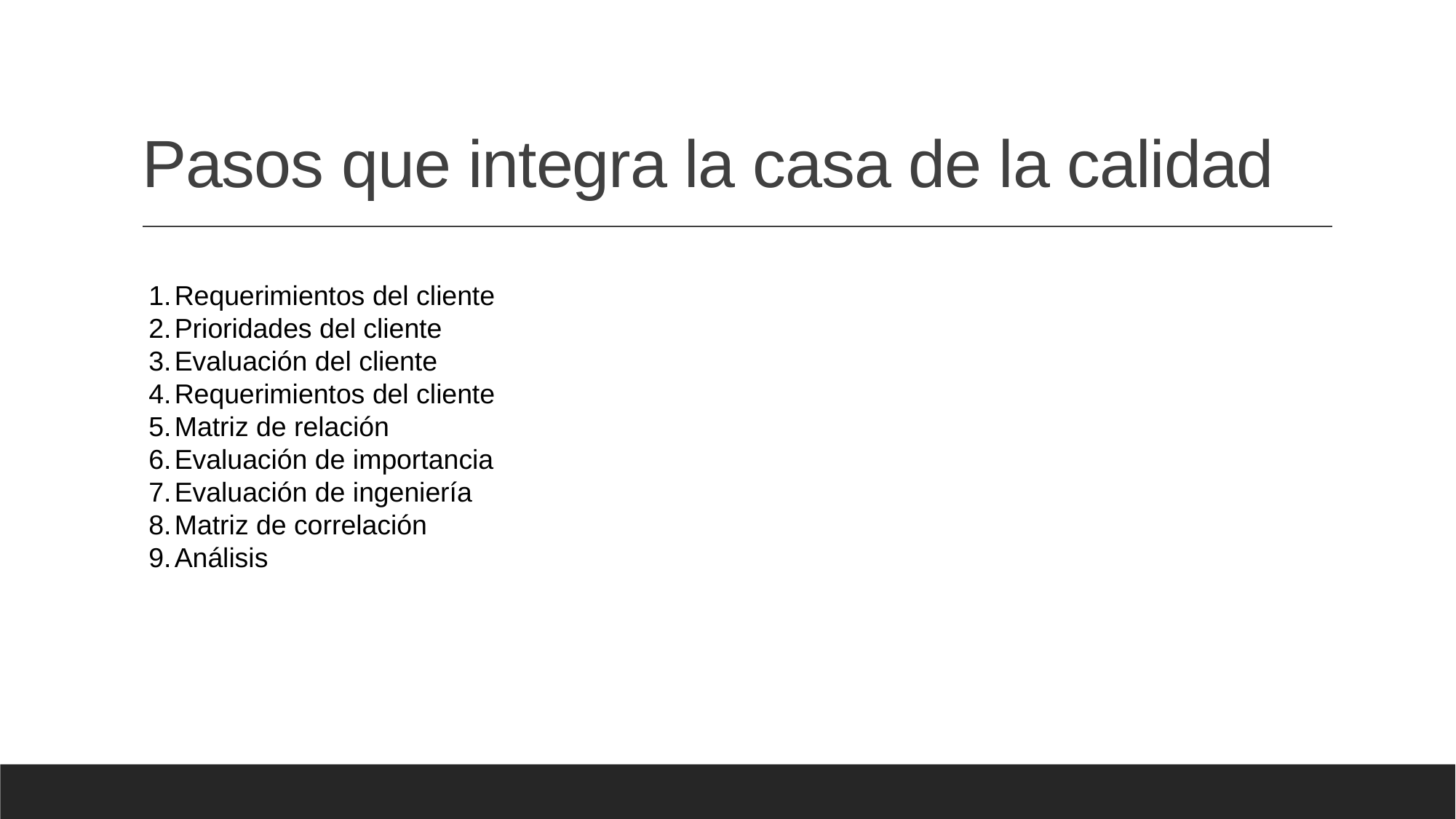

# Pasos que integra la casa de la calidad
Requerimientos del cliente
Prioridades del cliente
Evaluación del cliente
Requerimientos del cliente
Matriz de relación
Evaluación de importancia
Evaluación de ingeniería
Matriz de correlación
Análisis